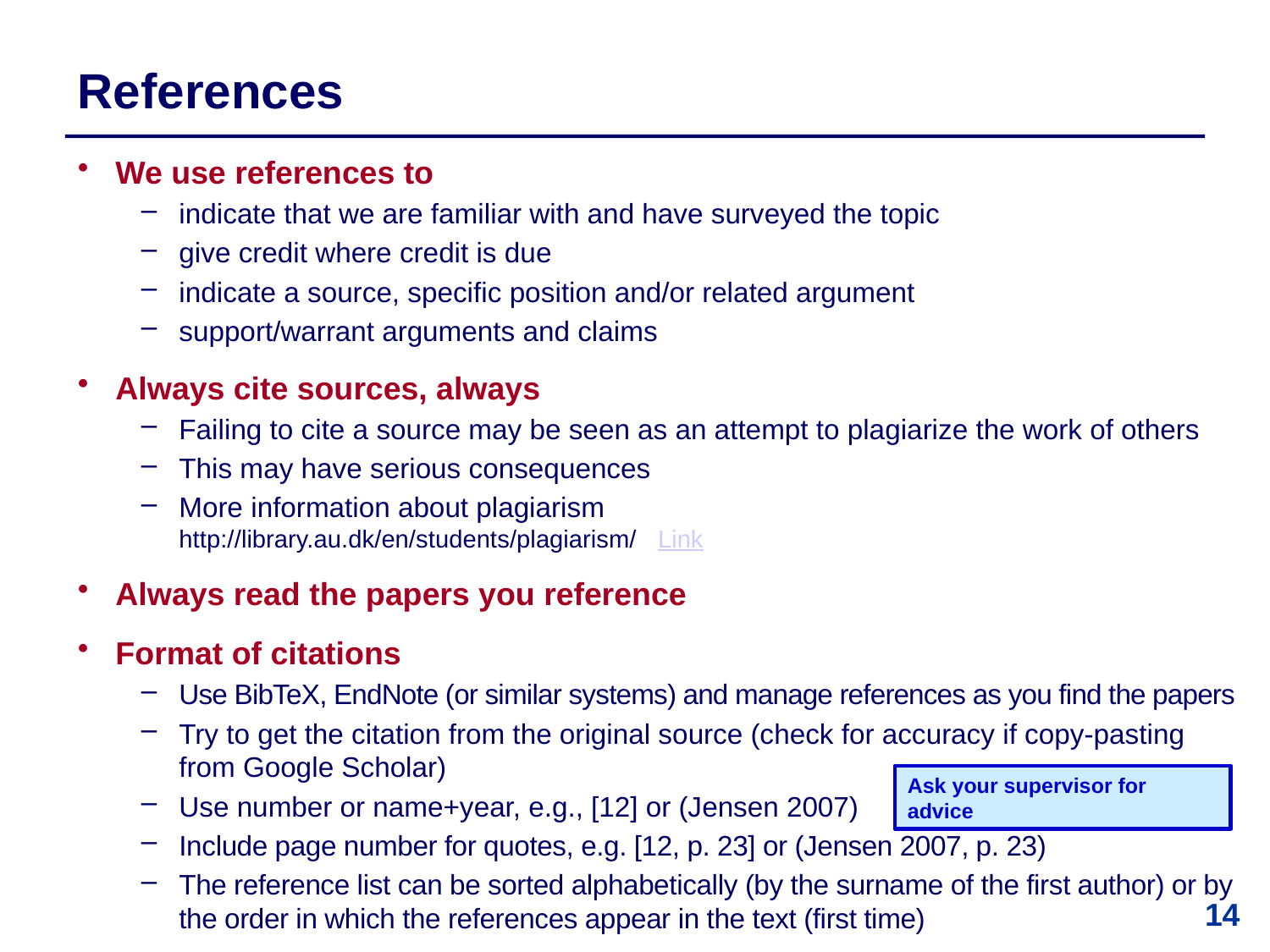

# References
We use references to
indicate that we are familiar with and have surveyed the topic
give credit where credit is due
indicate a source, specific position and/or related argument
support/warrant arguments and claims
Always cite sources, always
Failing to cite a source may be seen as an attempt to plagiarize the work of others
This may have serious consequences
More information about plagiarism
http://library.au.dk/en/students/plagiarism/   Link
Always read the papers you reference
Format of citations
Use BibTeX, EndNote (or similar systems) and manage references as you find the papers
Try to get the citation from the original source (check for accuracy if copy-pasting from Google Scholar)
Use number or name+year, e.g., [12] or (Jensen 2007)
Include page number for quotes, e.g. [12, p. 23] or (Jensen 2007, p. 23)
The reference list can be sorted alphabetically (by the surname of the first author) or by the order in which the references appear in the text (first time)
Ask your supervisor for advice
14